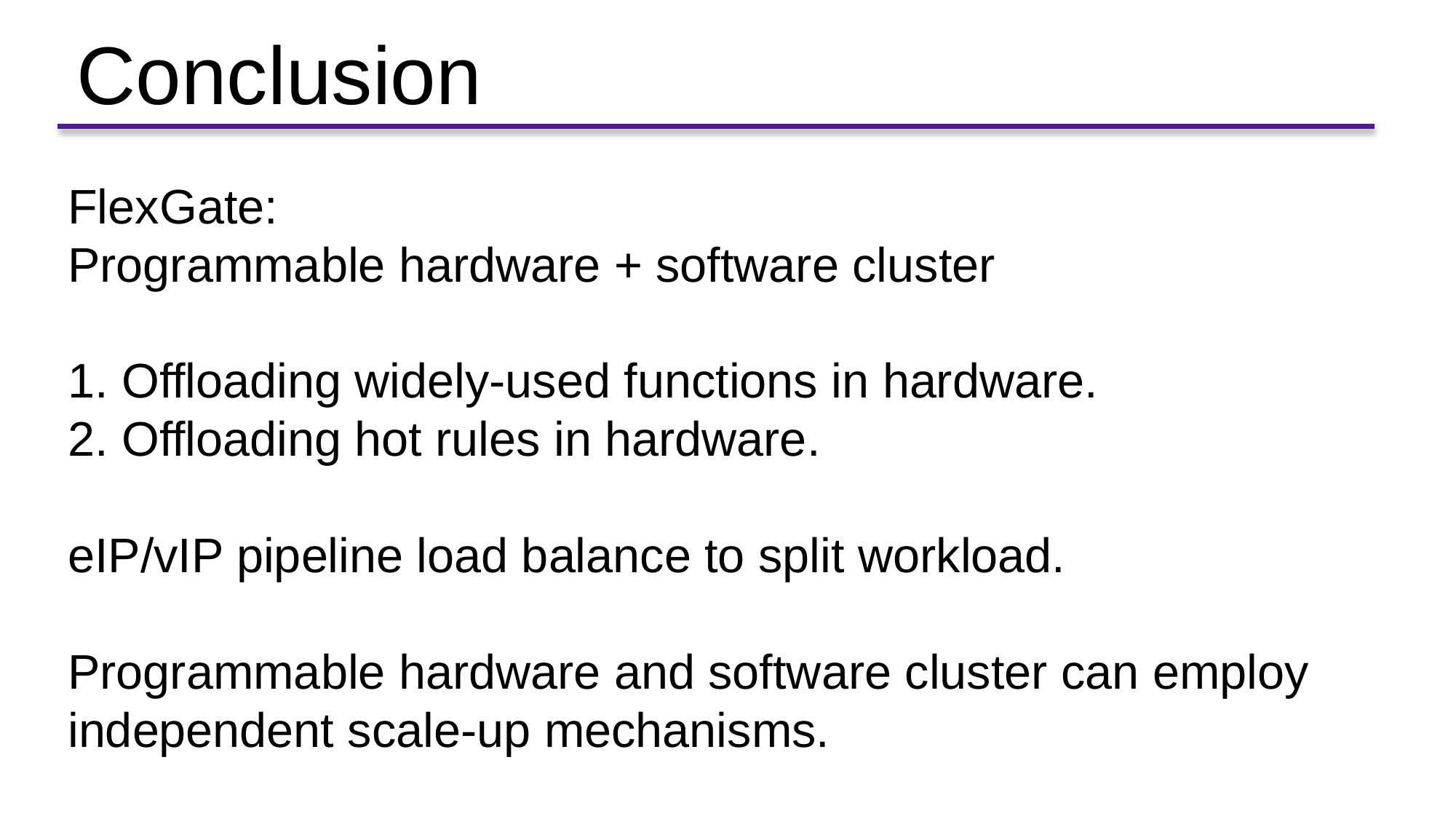

Conclusion
FlexGate:
Programmable hardware + software cluster

1. Offloading widely-used functions in hardware.
2. Offloading hot rules in hardware.

eIP/vIP pipeline load balance to split workload.

Programmable hardware and software cluster can employ independent scale-up mechanisms.